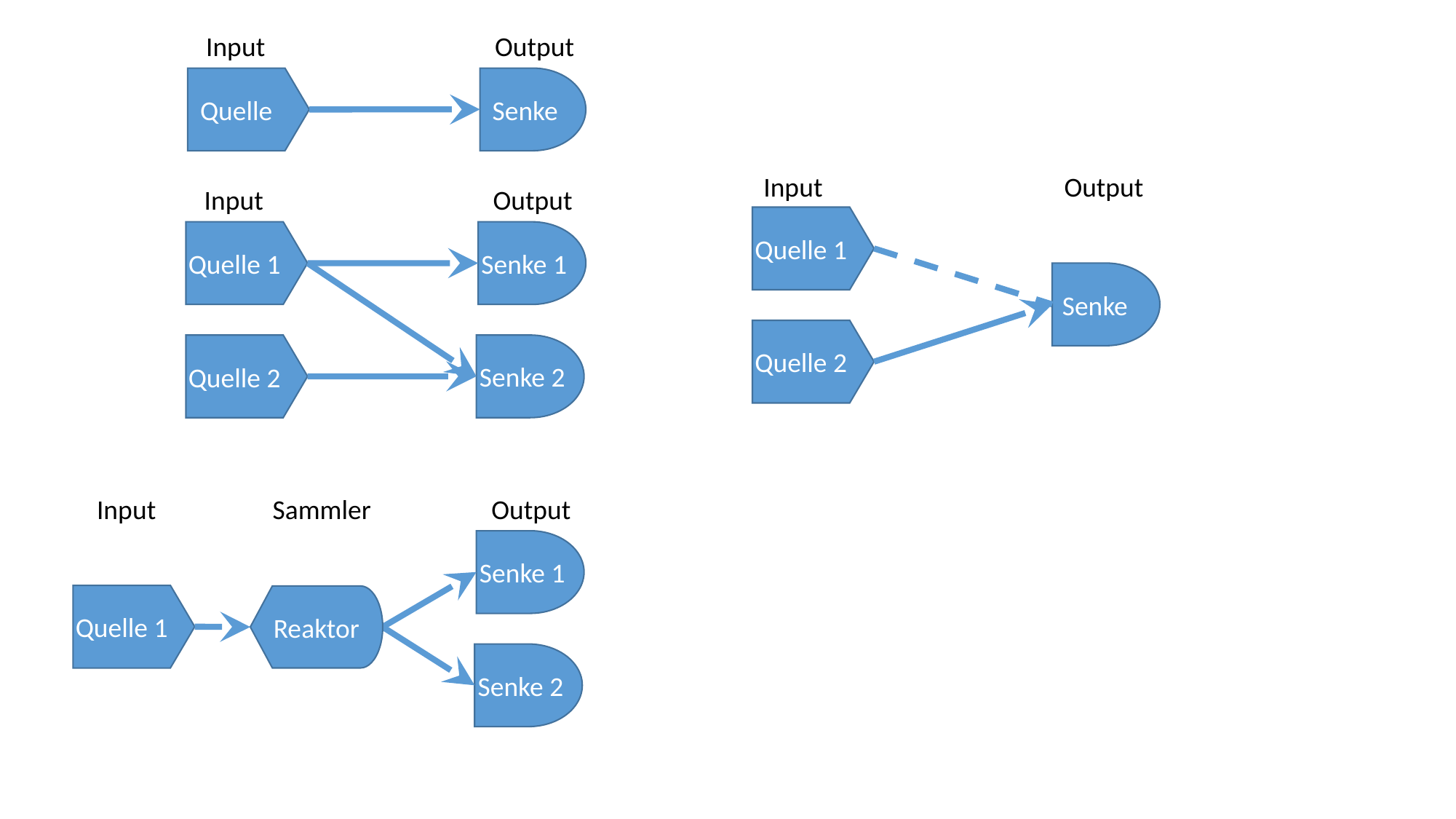

Input
Output
Quelle
Senke
Input
Output
Input
Output
Quelle 1
Quelle 1
Senke 1
Senke
Quelle 2
Quelle 2
Senke 2
Input
Sammler
Output
Senke 1
Quelle 1
Reaktor
Senke 2